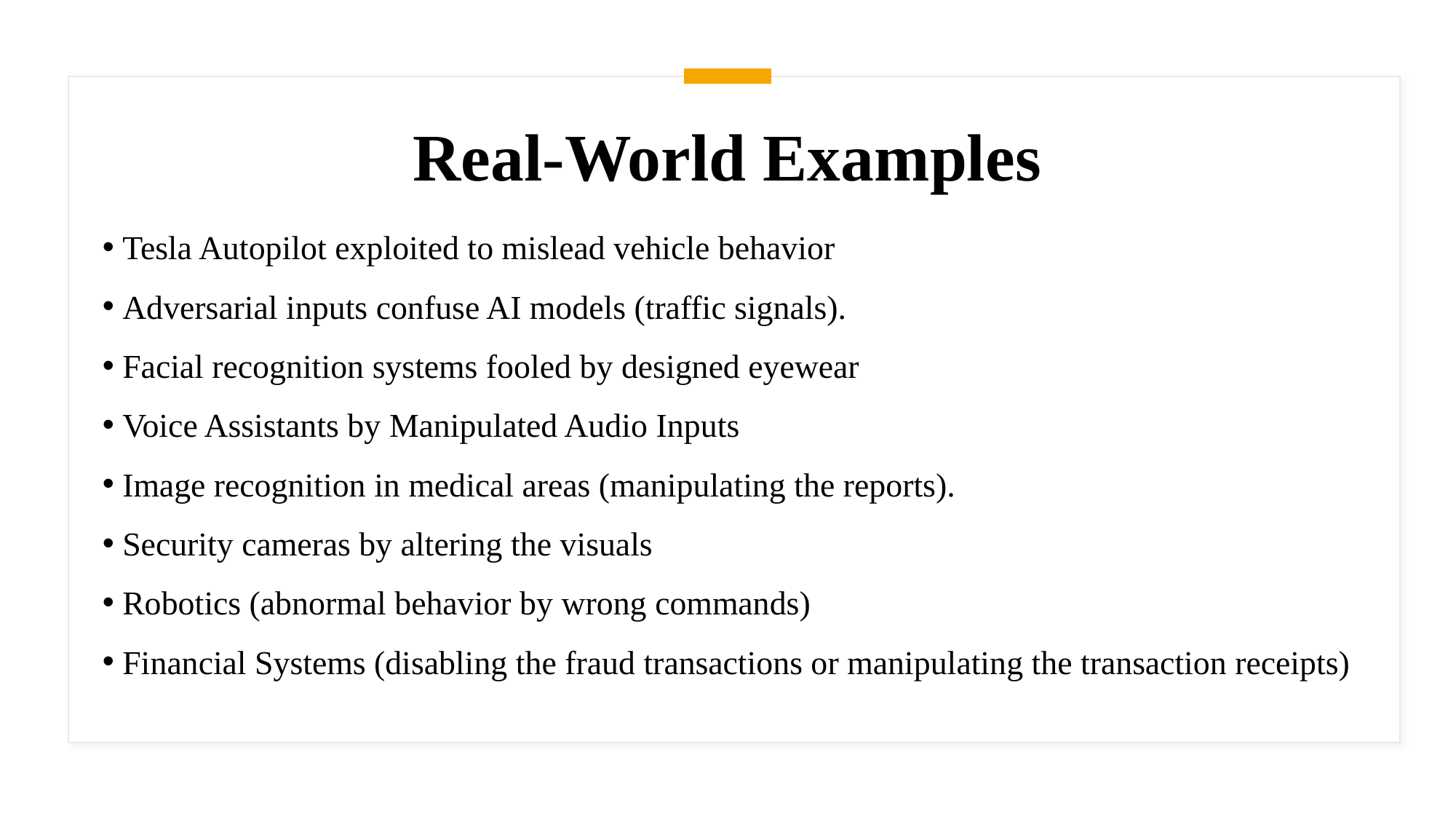

# Real-World Examples
 Tesla Autopilot exploited to mislead vehicle behavior
 Adversarial inputs confuse AI models (traffic signals).
 Facial recognition systems fooled by designed eyewear
 Voice Assistants by Manipulated Audio Inputs
 Image recognition in medical areas (manipulating the reports).
 Security cameras by altering the visuals
 Robotics (abnormal behavior by wrong commands)
 Financial Systems (disabling the fraud transactions or manipulating the transaction receipts)